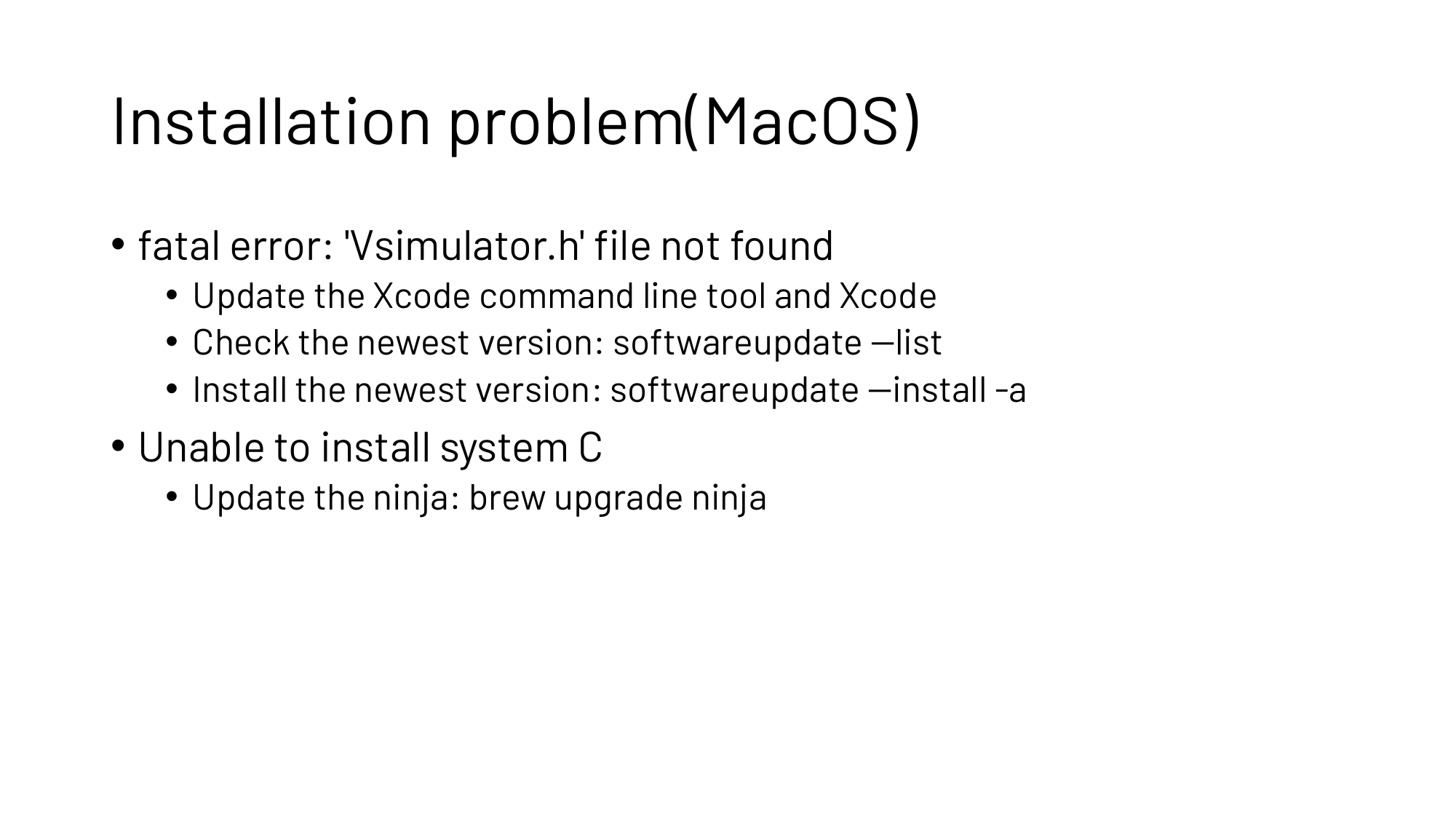

# Installation problem(MacOS)
fatal error: 'Vsimulator.h' file not found
Update the Xcode command line tool and Xcode
Check the newest version: softwareupdate --list
Install the newest version: softwareupdate --install -a
Unable to install system C
Update the ninja: brew upgrade ninja